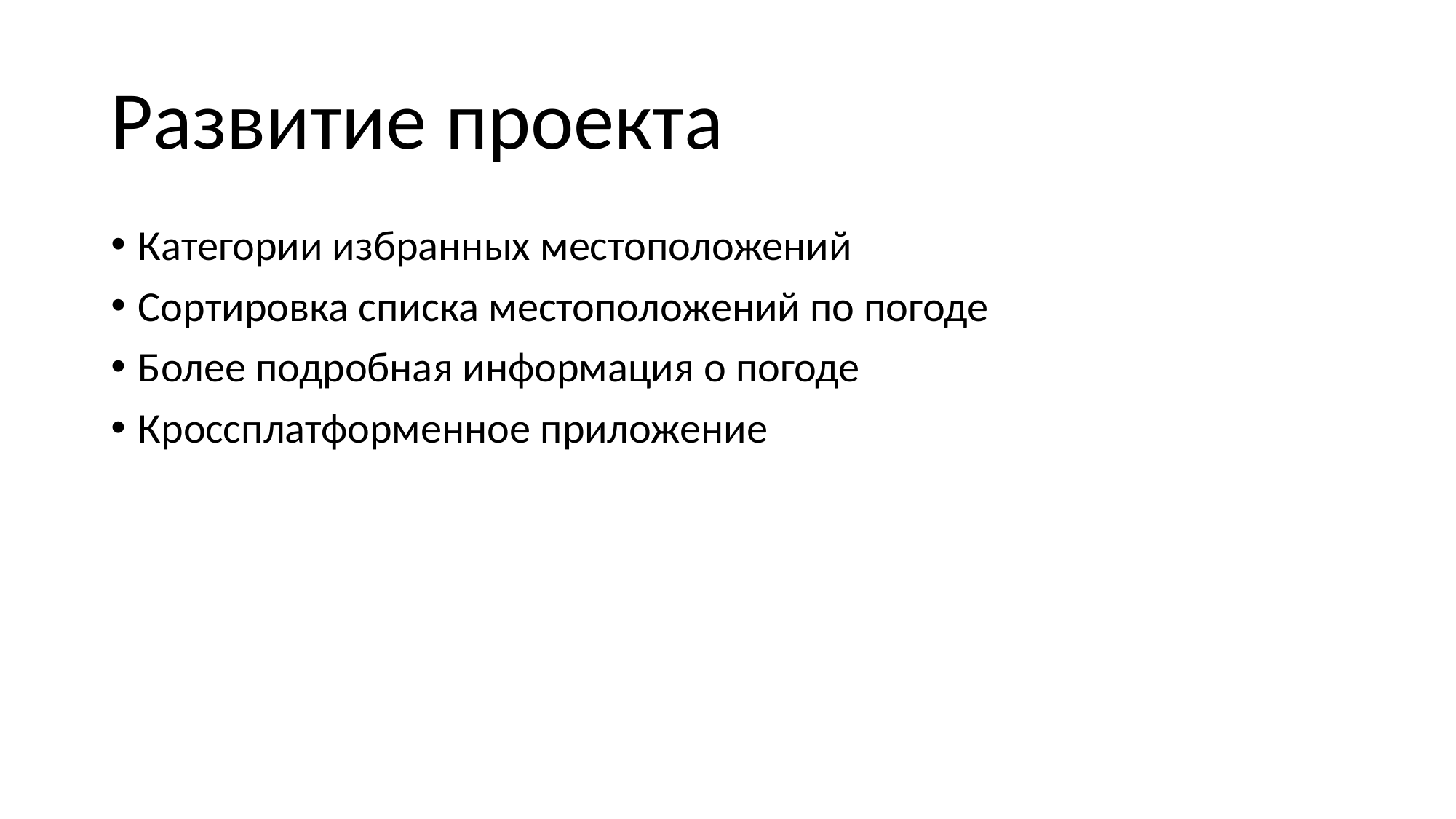

# Развитие проекта
Категории избранных местоположений
Сортировка списка местоположений по погоде
Более подробная информация о погоде
Кроссплатформенное приложение